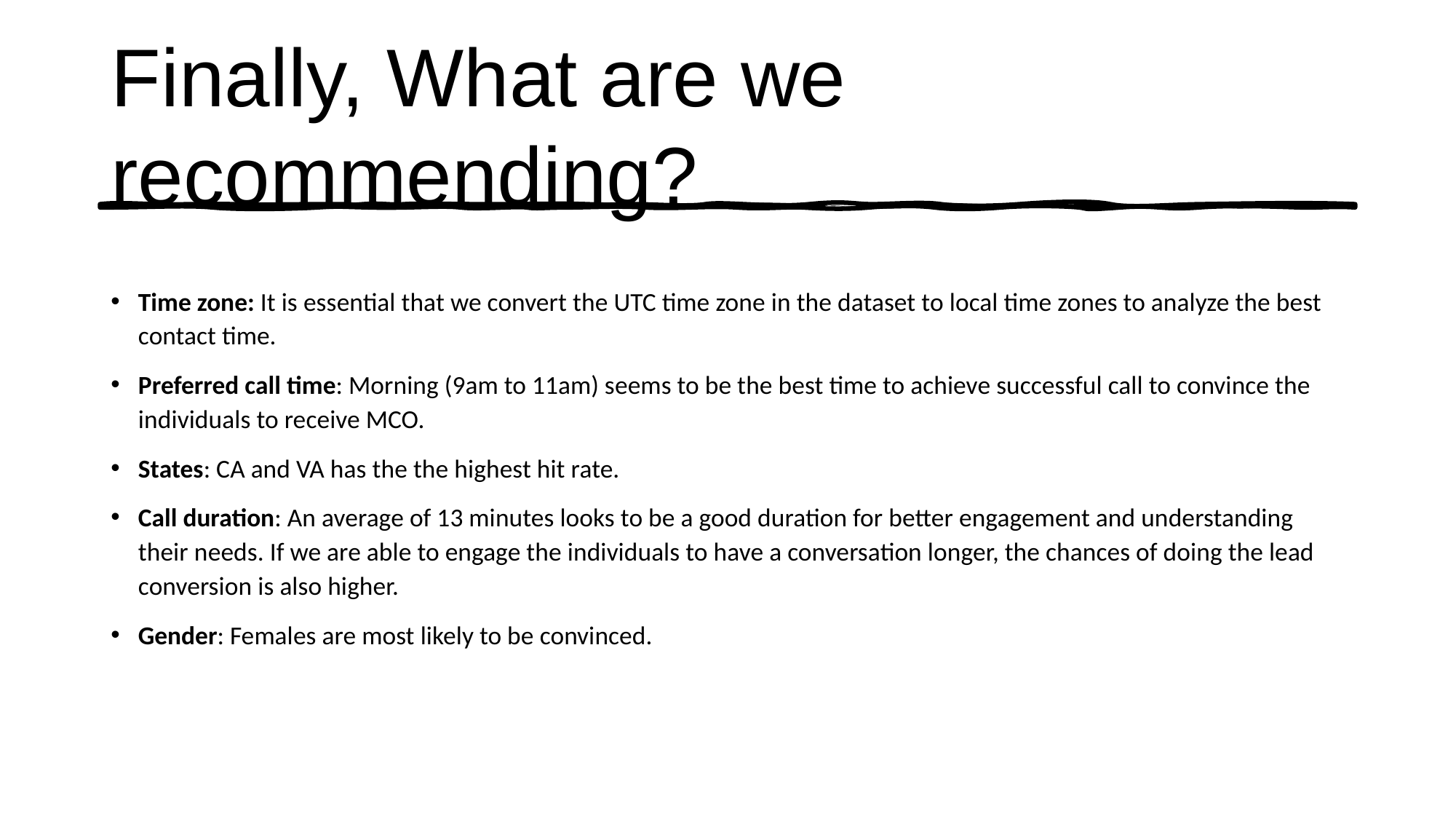

# Finally, What are we recommending?

Time zone: It is essential that we convert the UTC time zone in the dataset to local time zones to analyze the best contact time.
Preferred call time: Morning (9am to 11am) seems to be the best time to achieve successful call to convince the individuals to receive MCO.
States: CA and VA has the the highest hit rate.
Call duration: An average of 13 minutes looks to be a good duration for better engagement and understanding their needs. If we are able to engage the individuals to have a conversation longer, the chances of doing the lead conversion is also higher.
Gender: Females are most likely to be convinced.